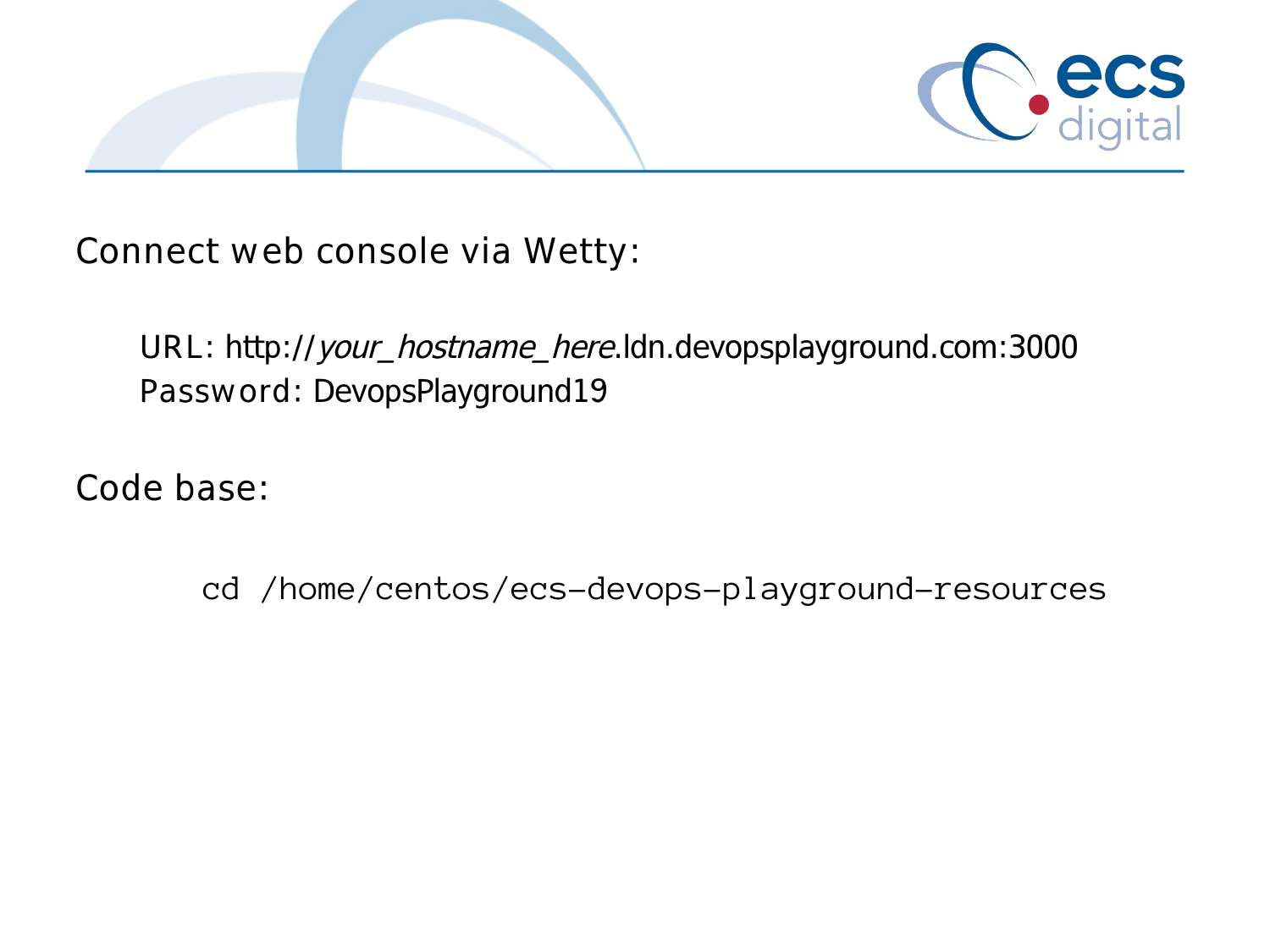

Connect web console via Wetty:

URL: http://your_hostname_here.ldn.devopsplayground.com:3000
Password: DevopsPlayground19

Code base:

	cd /home/centos/ecs-devops-playground-resources